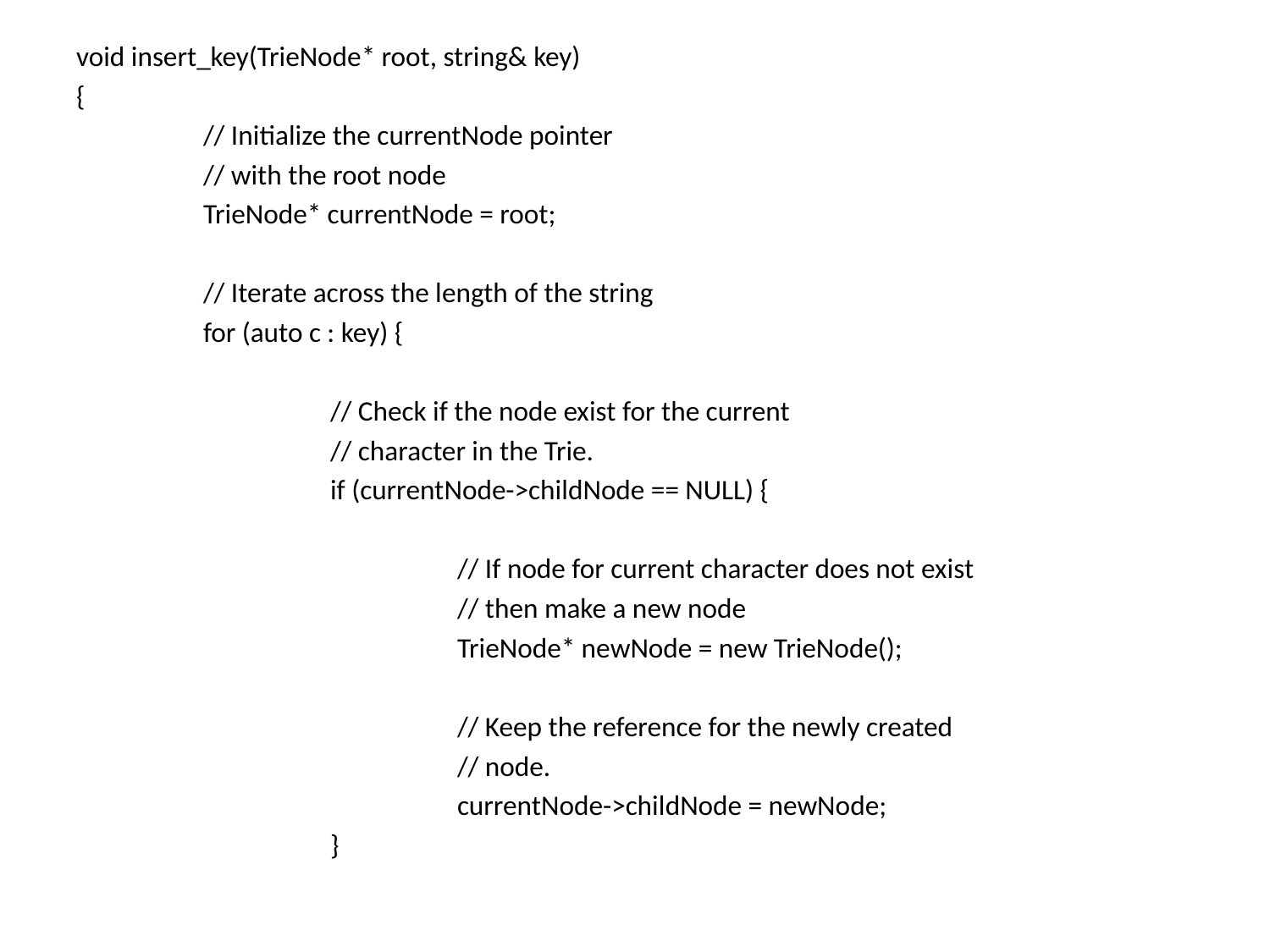

void insert_key(TrieNode* root, string& key)
{
	// Initialize the currentNode pointer
	// with the root node
	TrieNode* currentNode = root;

	// Iterate across the length of the string
	for (auto c : key) {

		// Check if the node exist for the current
		// character in the Trie.
		if (currentNode->childNode == NULL) {

			// If node for current character does not exist
			// then make a new node
			TrieNode* newNode = new TrieNode();

			// Keep the reference for the newly created
			// node.
			currentNode->childNode = newNode;
		}